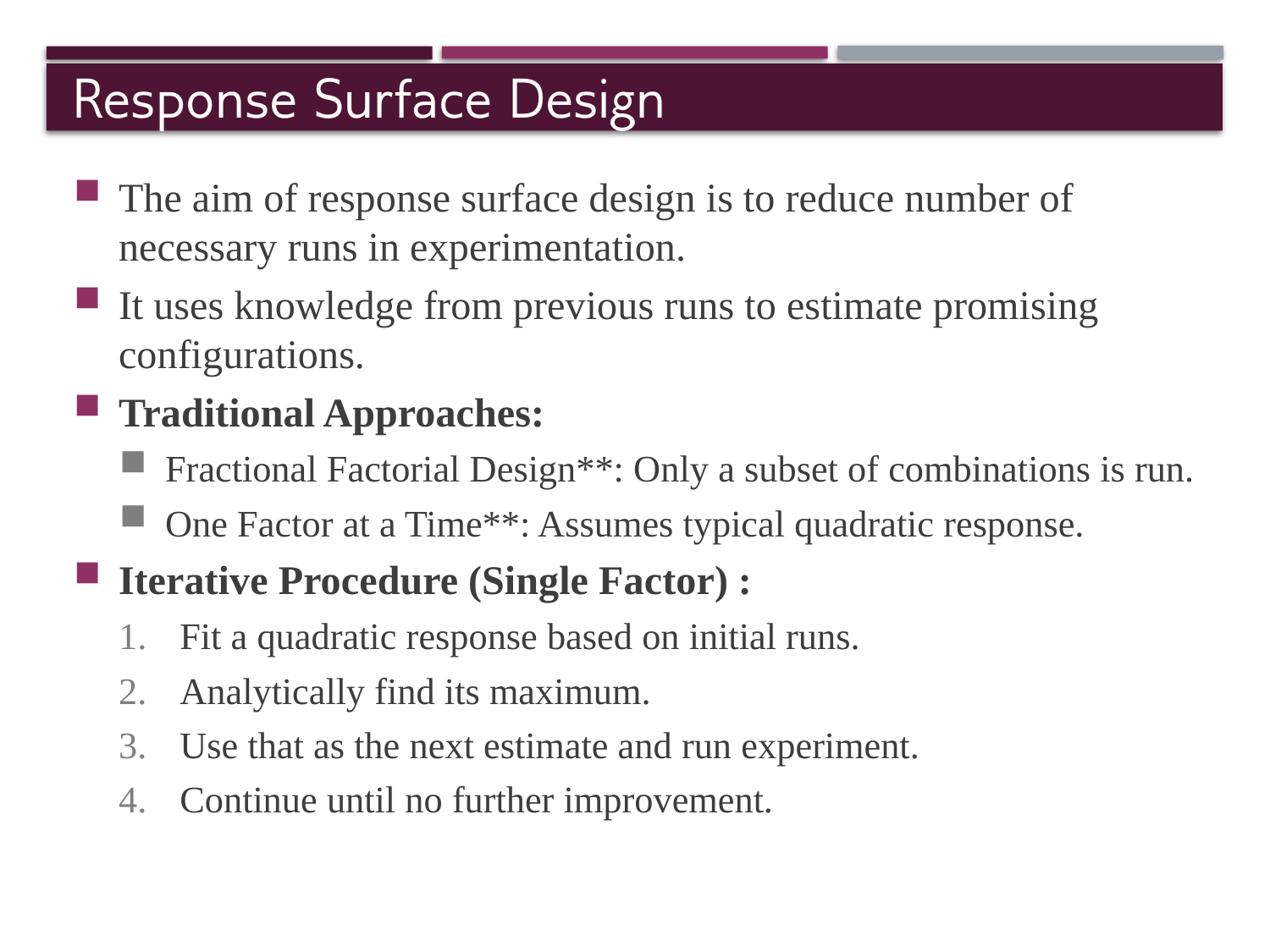

# Response Surface Design
The aim of response surface design is to reduce number of necessary runs in experimentation.
It uses knowledge from previous runs to estimate promising configurations.
Traditional Approaches:
Fractional Factorial Design**: Only a subset of combinations is run.
One Factor at a Time**: Assumes typical quadratic response.
Iterative Procedure (Single Factor) :
Fit a quadratic response based on initial runs.
Analytically find its maximum.
Use that as the next estimate and run experiment.
Continue until no further improvement.